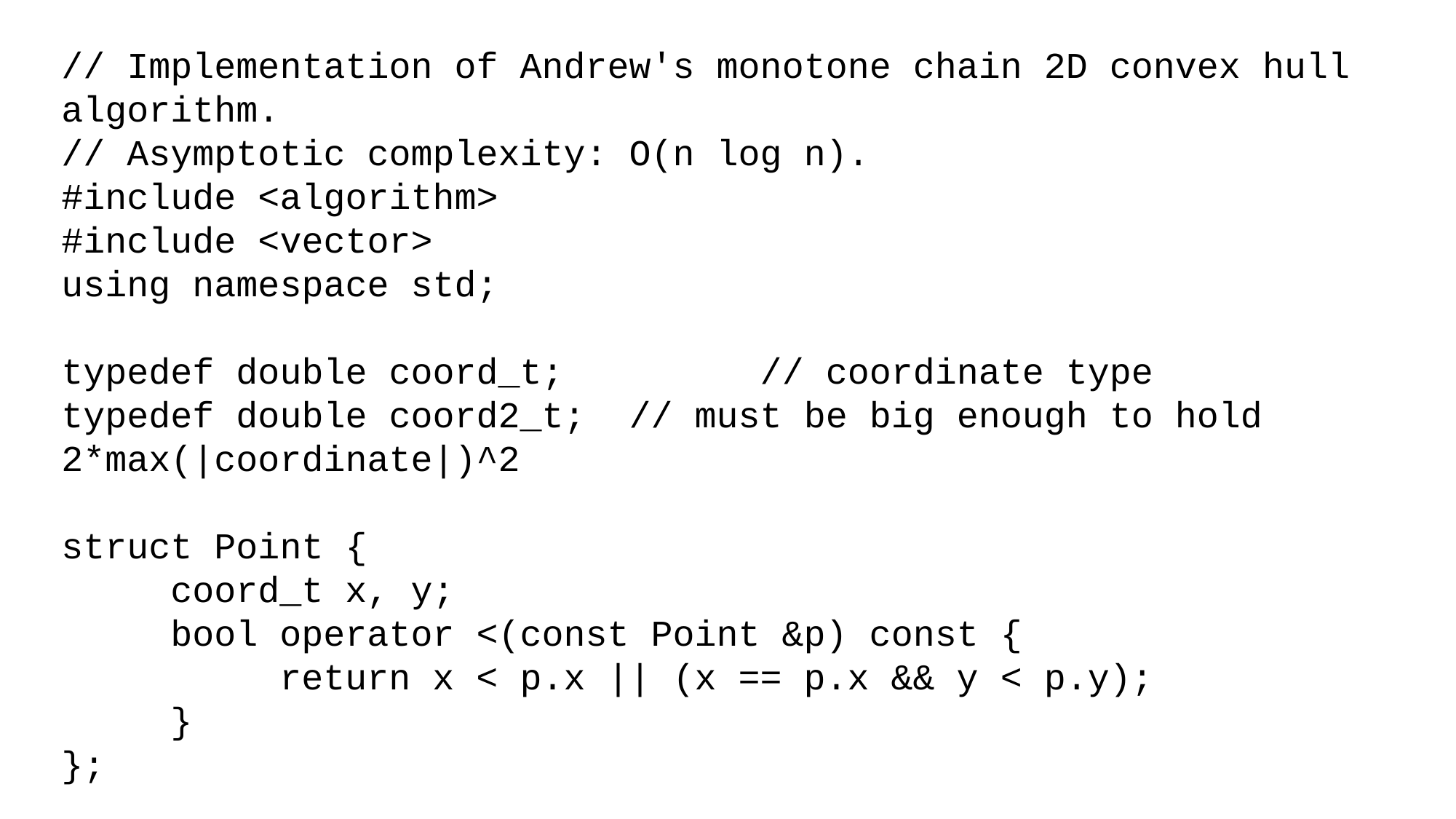

// Implementation of Andrew's monotone chain 2D convex hull algorithm.
// Asymptotic complexity: O(n log n).
#include <algorithm>
#include <vector>
using namespace std;

typedef double coord_t;         // coordinate type
typedef double coord2_t;  // must be big enough to hold 2*max(|coordinate|)^2

struct Point {
	coord_t x, y;
	bool operator <(const Point &p) const {
		return x < p.x || (x == p.x && y < p.y);
	}
};